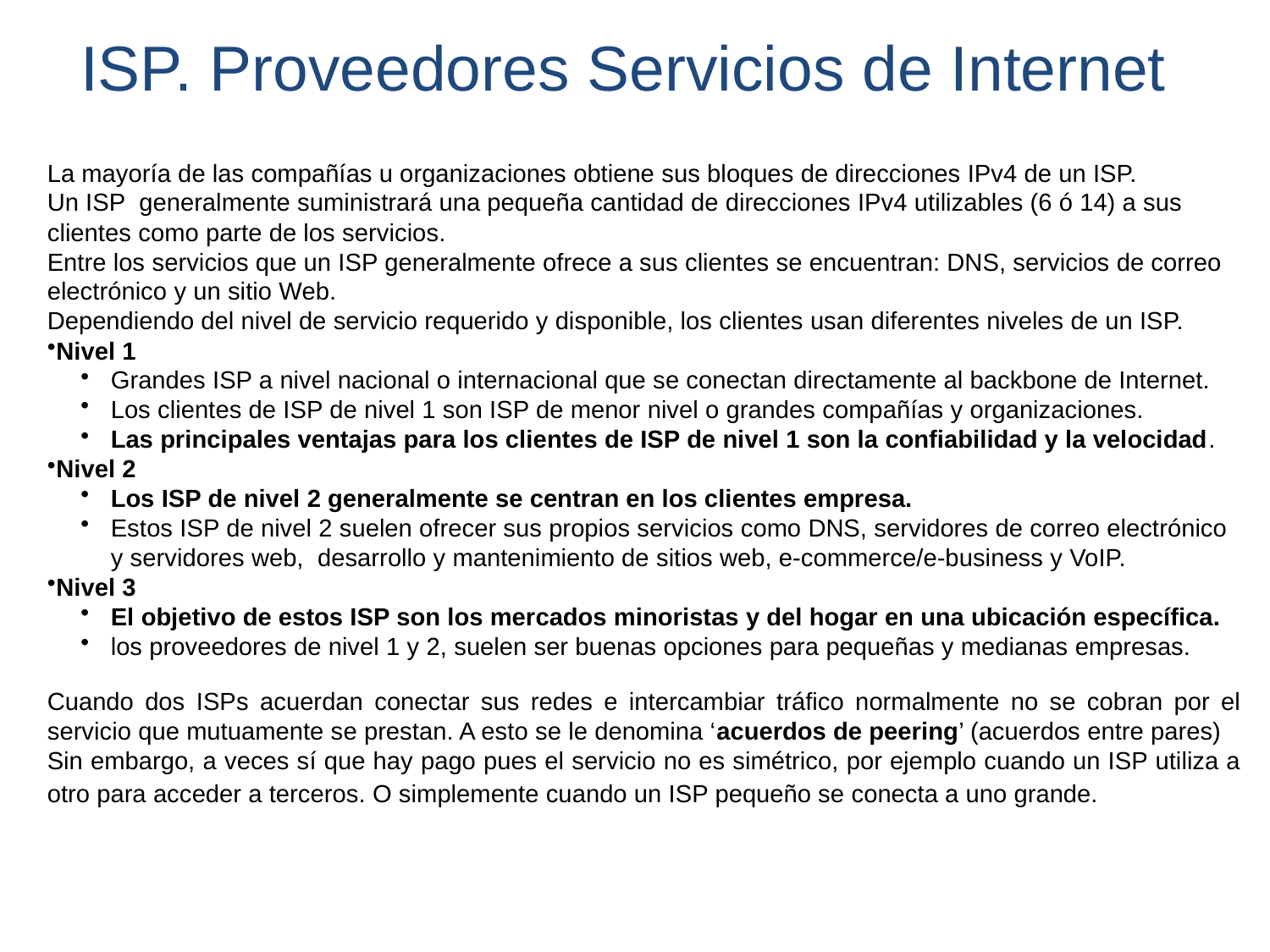

ISP. Proveedores Servicios de Internet
La mayoría de las compañías u organizaciones obtiene sus bloques de direcciones IPv4 de un ISP.
Un ISP  generalmente suministrará una pequeña cantidad de direcciones IPv4 utilizables (6 ó 14) a sus clientes como parte de los servicios.
Entre los servicios que un ISP generalmente ofrece a sus clientes se encuentran: DNS, servicios de correo electrónico y un sitio Web.
Dependiendo del nivel de servicio requerido y disponible, los clientes usan diferentes niveles de un ISP.
Nivel 1
Grandes ISP a nivel nacional o internacional que se conectan directamente al backbone de Internet.
Los clientes de ISP de nivel 1 son ISP de menor nivel o grandes compañías y organizaciones.
Las principales ventajas para los clientes de ISP de nivel 1 son la confiabilidad y la velocidad.
Nivel 2
Los ISP de nivel 2 generalmente se centran en los clientes empresa.
Estos ISP de nivel 2 suelen ofrecer sus propios servicios como DNS, servidores de correo electrónico y servidores web,  desarrollo y mantenimiento de sitios web, e-commerce/e-business y VoIP.
Nivel 3
El objetivo de estos ISP son los mercados minoristas y del hogar en una ubicación específica.
los proveedores de nivel 1 y 2, suelen ser buenas opciones para pequeñas y medianas empresas.

Cuando dos ISPs acuerdan conectar sus redes e intercambiar tráfico normalmente no se cobran por el servicio que mutuamente se prestan. A esto se le denomina ‘acuerdos de peering’ (acuerdos entre pares)
Sin embargo, a veces sí que hay pago pues el servicio no es simétrico, por ejemplo cuando un ISP utiliza a otro para acceder a terceros. O simplemente cuando un ISP pequeño se conecta a uno grande.